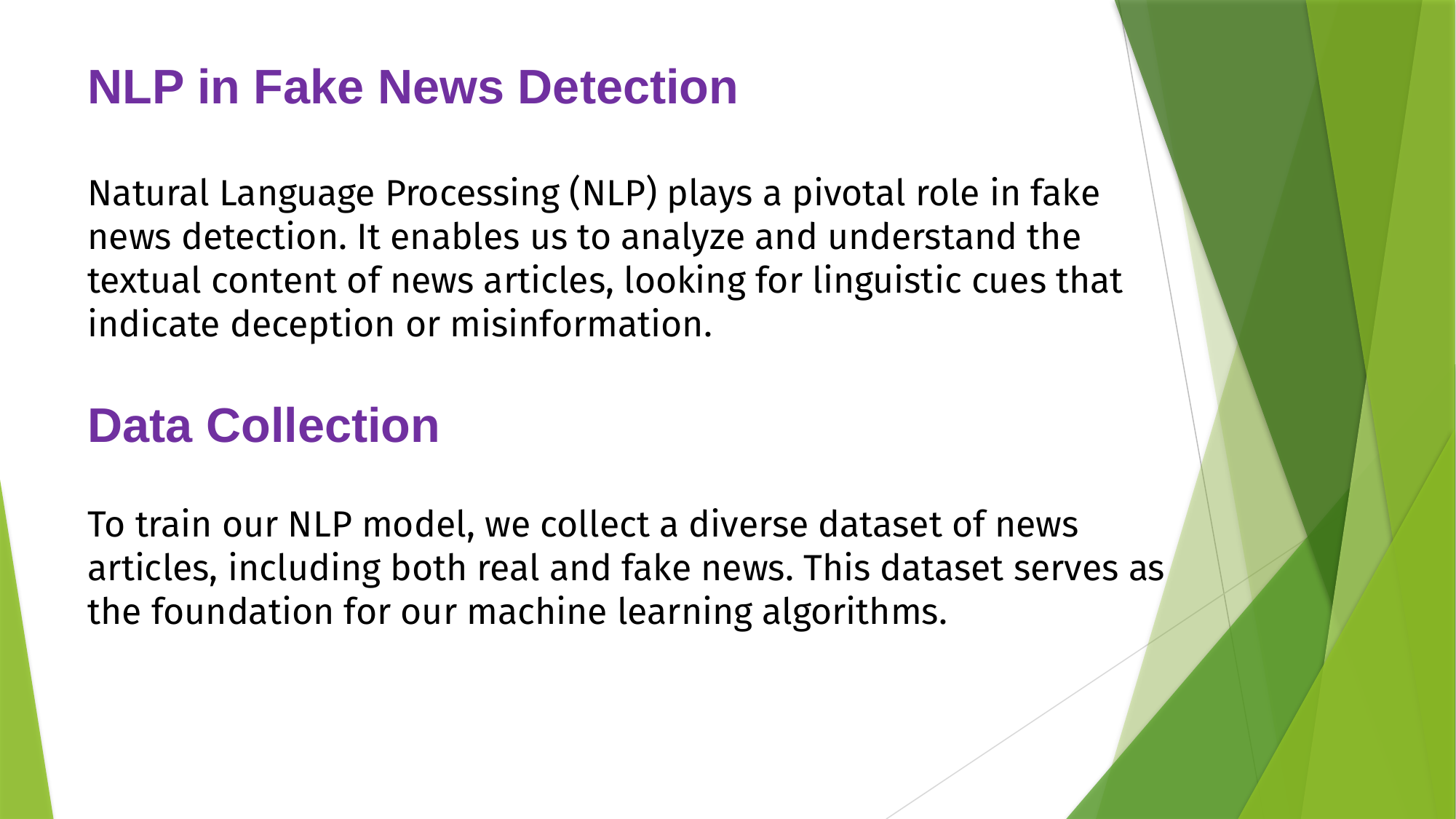

# NLP in Fake News Detection
Natural Language Processing (NLP) plays a pivotal role in fake news detection. It enables us to analyze and understand the textual content of news articles, looking for linguistic cues that indicate deception or misinformation.
Data Collection
To train our NLP model, we collect a diverse dataset of news articles, including both real and fake news. This dataset serves as the foundation for our machine learning algorithms.